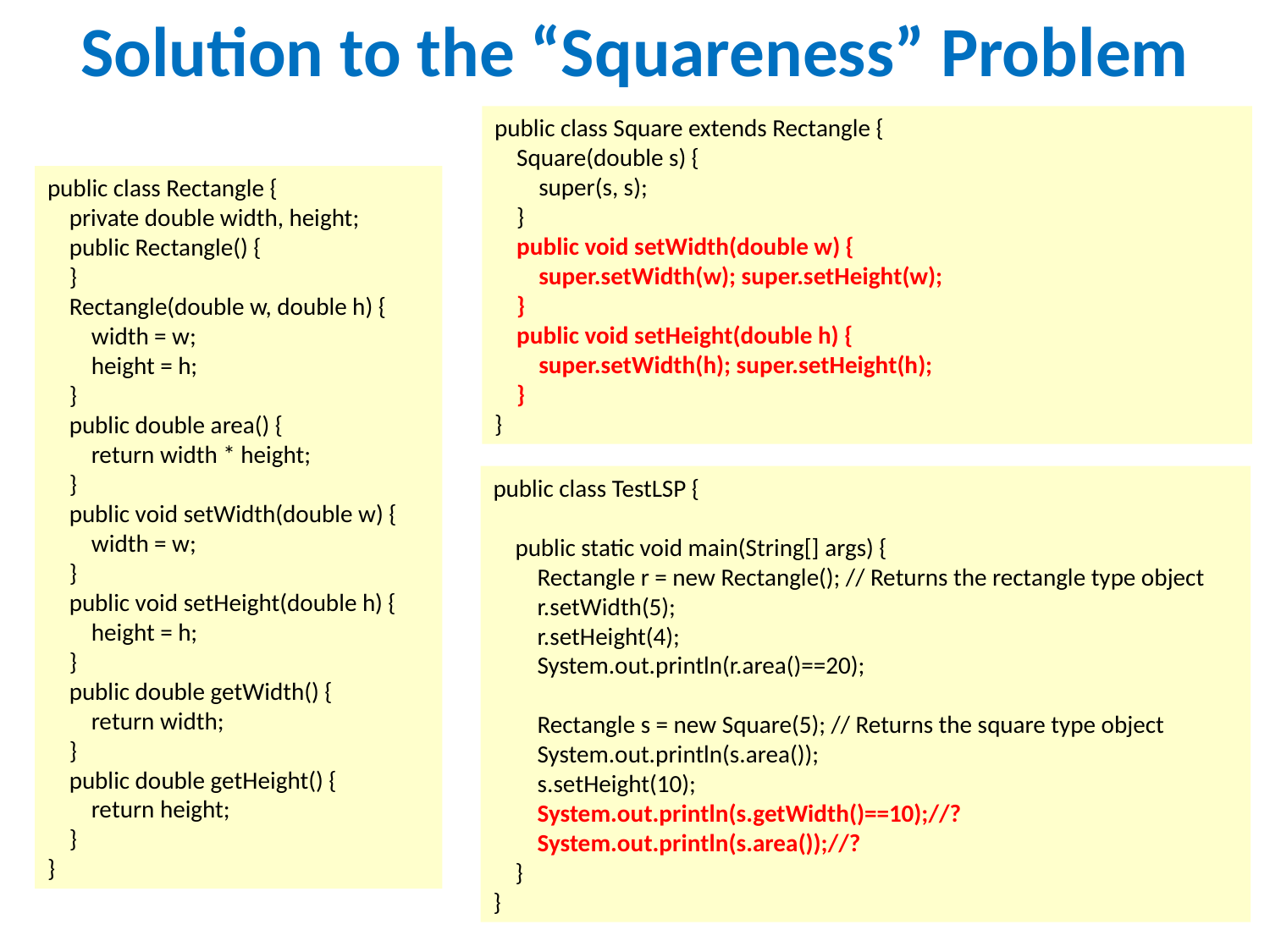

Solution to the “Squareness” Problem

public class Square extends Rectangle {
    Square(double s) {
        super(s, s);
    }
    public void setWidth(double w) {
        super.setWidth(w); super.setHeight(w);
    }
    public void setHeight(double h) {
        super.setWidth(h); super.setHeight(h);
    }
}
public class Rectangle {
    private double width, height;
    public Rectangle() {
    }
    Rectangle(double w, double h) {
        width = w;
        height = h;
    }
    public double area() {
        return width * height;
    }
    public void setWidth(double w) {
        width = w;
    }
    public void setHeight(double h) {
        height = h;
    }
    public double getWidth() {
        return width;
    }
    public double getHeight() {
        return height;
    }
}
public class TestLSP {

    public static void main(String[] args) {
        Rectangle r = new Rectangle(); // Returns the rectangle type object
        r.setWidth(5);
        r.setHeight(4);
        System.out.println(r.area()==20);

        Rectangle s = new Square(5); // Returns the square type object
        System.out.println(s.area());
        s.setHeight(10);
        System.out.println(s.getWidth()==10);//?
        System.out.println(s.area());//?
    }
}
10